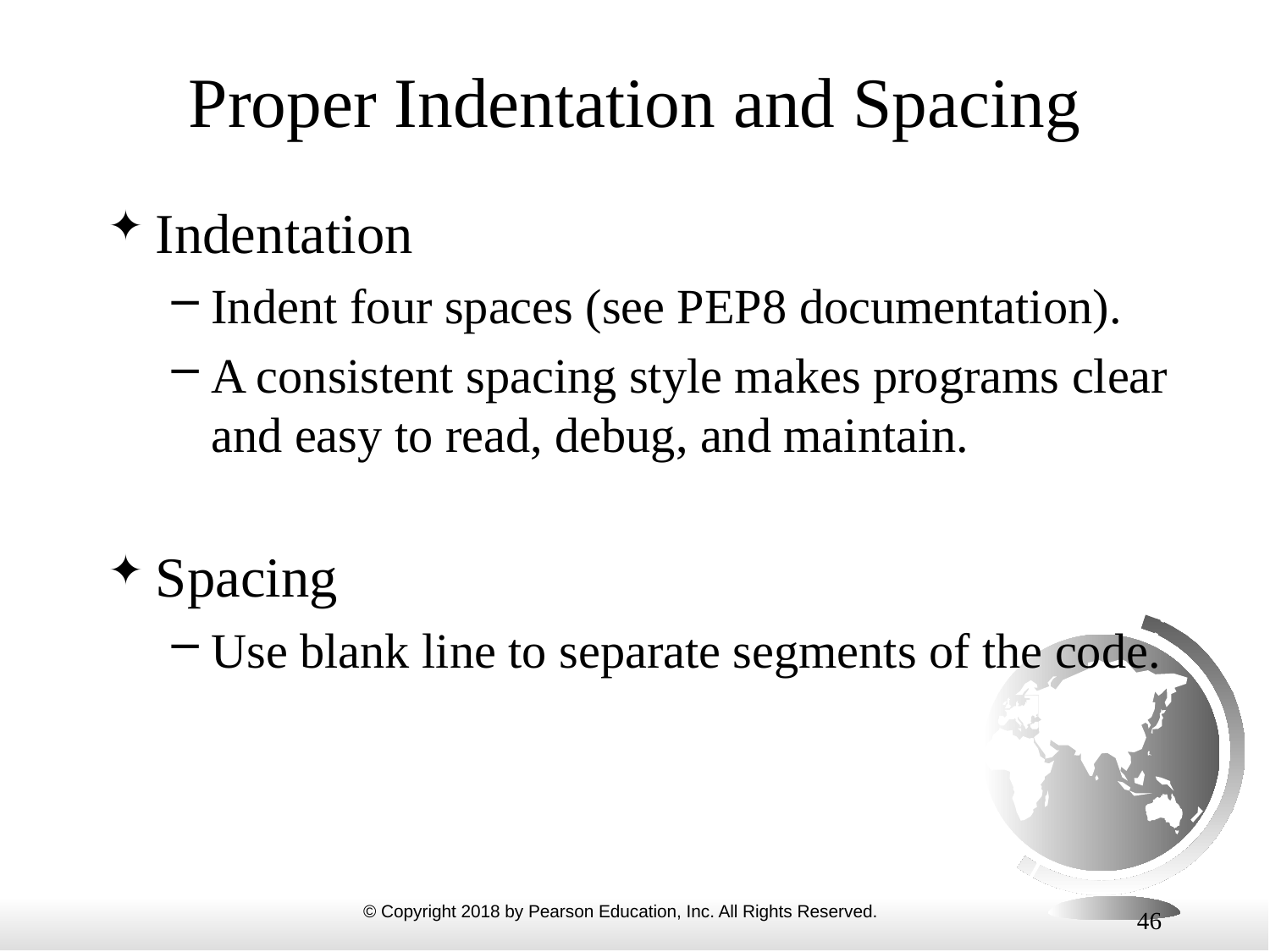

# Proper Indentation and Spacing
Indentation
Indent four spaces (see PEP8 documentation).
A consistent spacing style makes programs clear and easy to read, debug, and maintain.

Spacing
Use blank line to separate segments of the code.
46